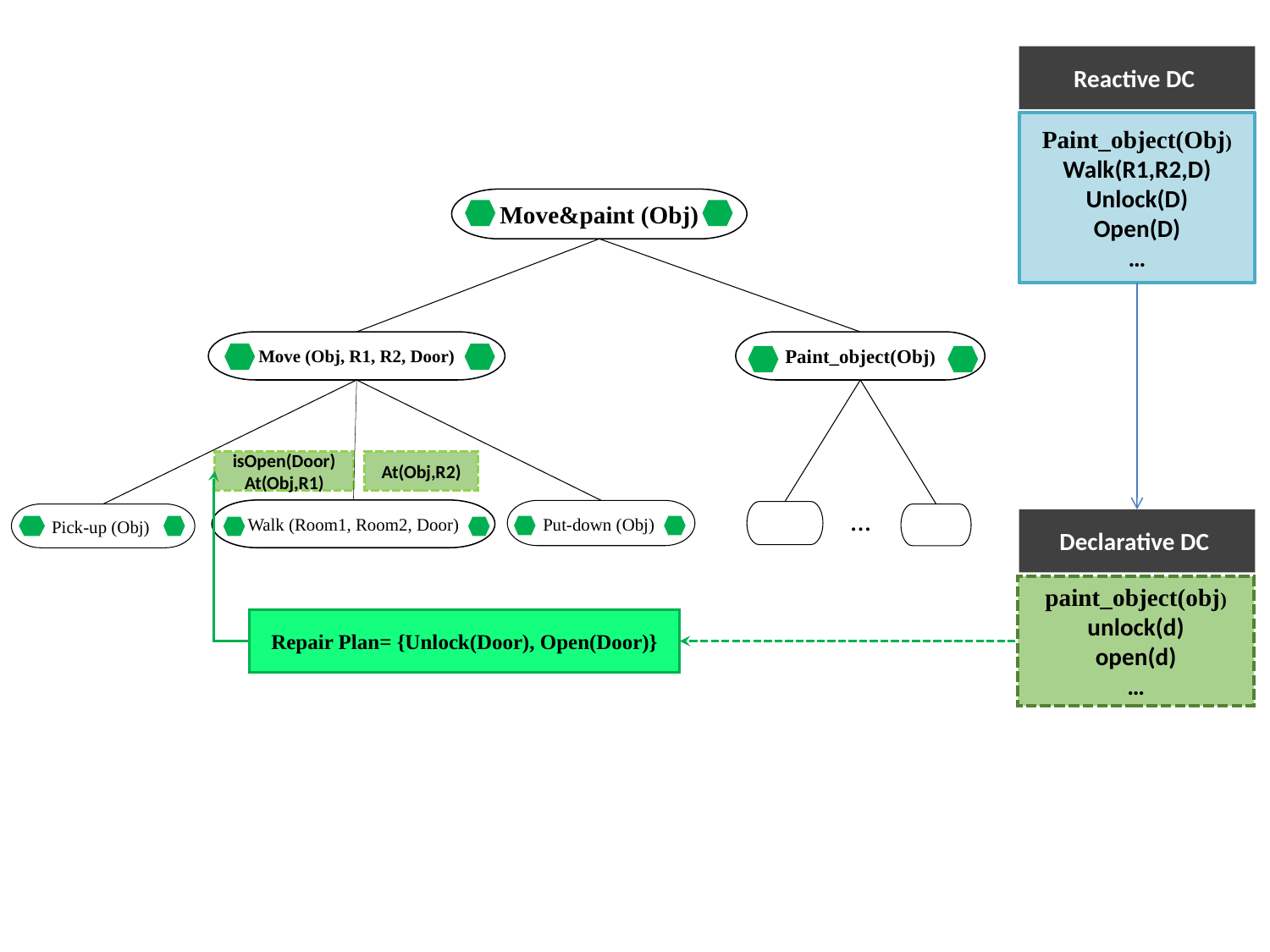

Reactive DC
Paint_object(Obj)
Walk(R1,R2,D)
Unlock(D)
Open(D)
…
Move&paint (Obj)

Paint_object(Obj)

Move (Obj, R1, R2, Door)

…
isOpen(Door)
At(Obj,R1)
At(Obj,R2)
Walk (Room1, Room2, Door)
Put-down (Obj)
Pick-up (Obj)
Declarative DC

paint_object(obj)
unlock(d)
open(d)
…
Repair Plan= {Unlock(Door), Open(Door)}